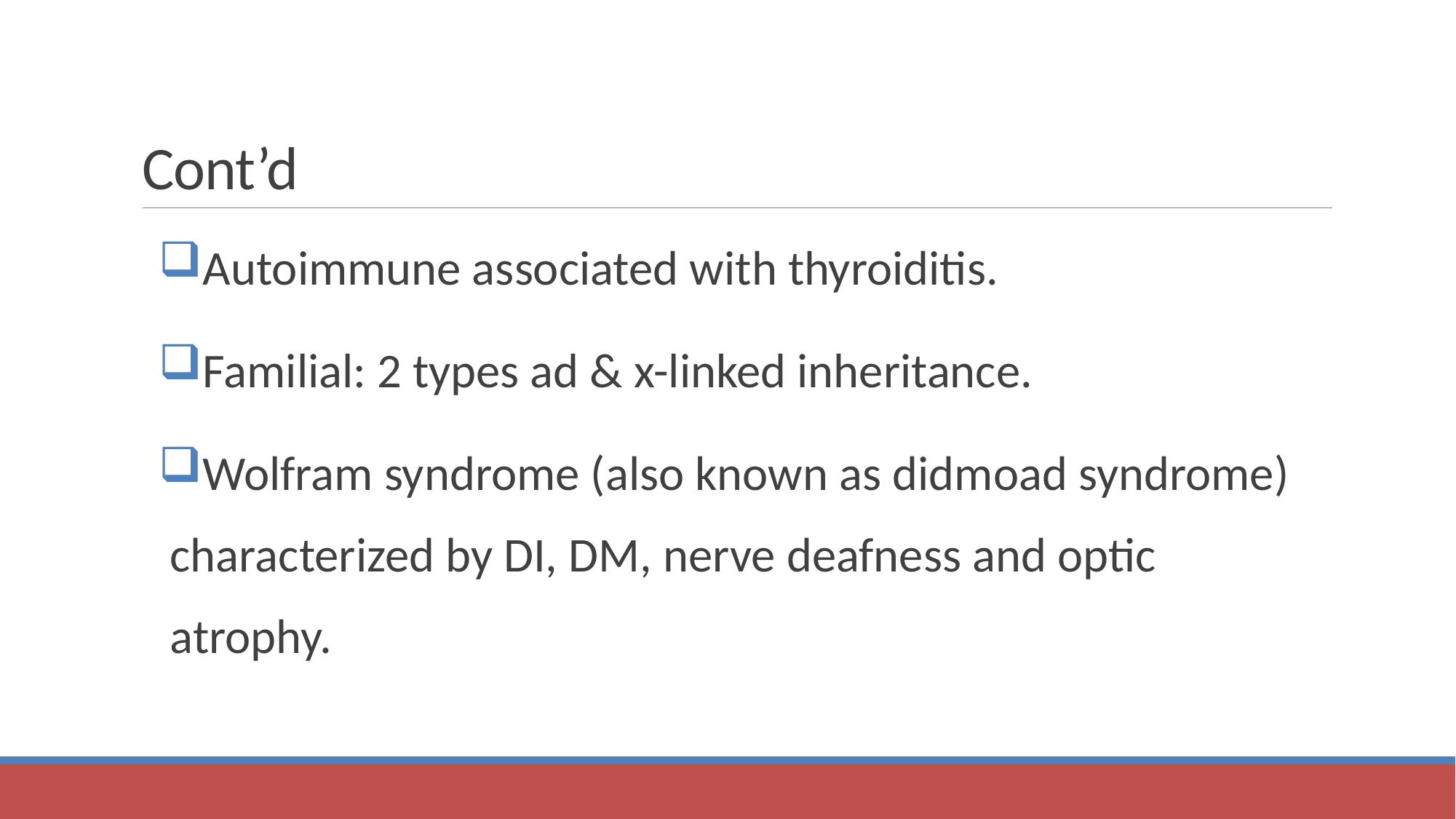

# Cont’d
Autoimmune associated with thyroiditis.
Familial: 2 types ad & x-linked inheritance.
Wolfram syndrome (also known as didmoad syndrome) characterized by DI, DM, nerve deafness and optic atrophy.